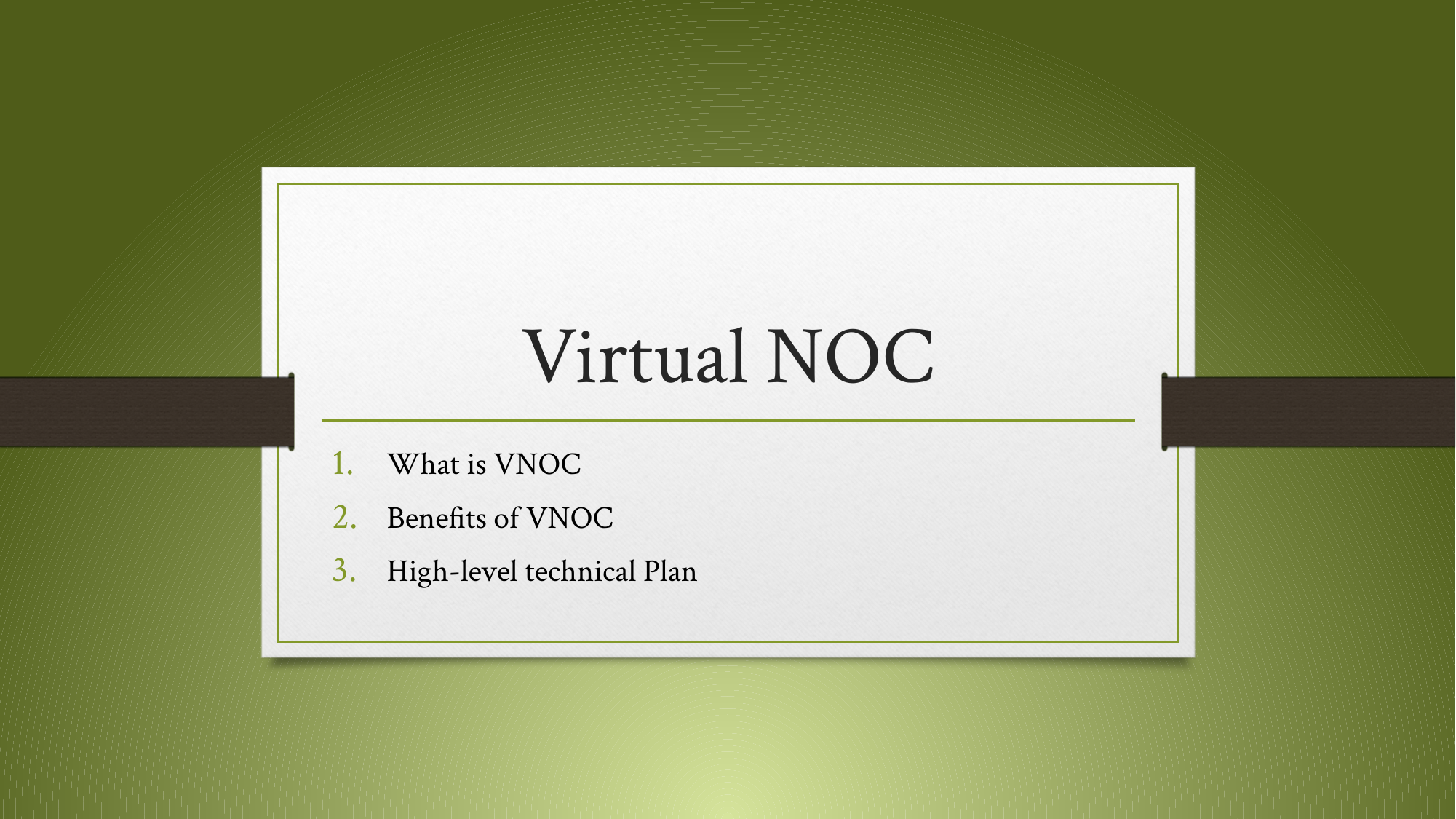

# Virtual NOC
What is VNOC
Benefits of VNOC
High-level technical Plan